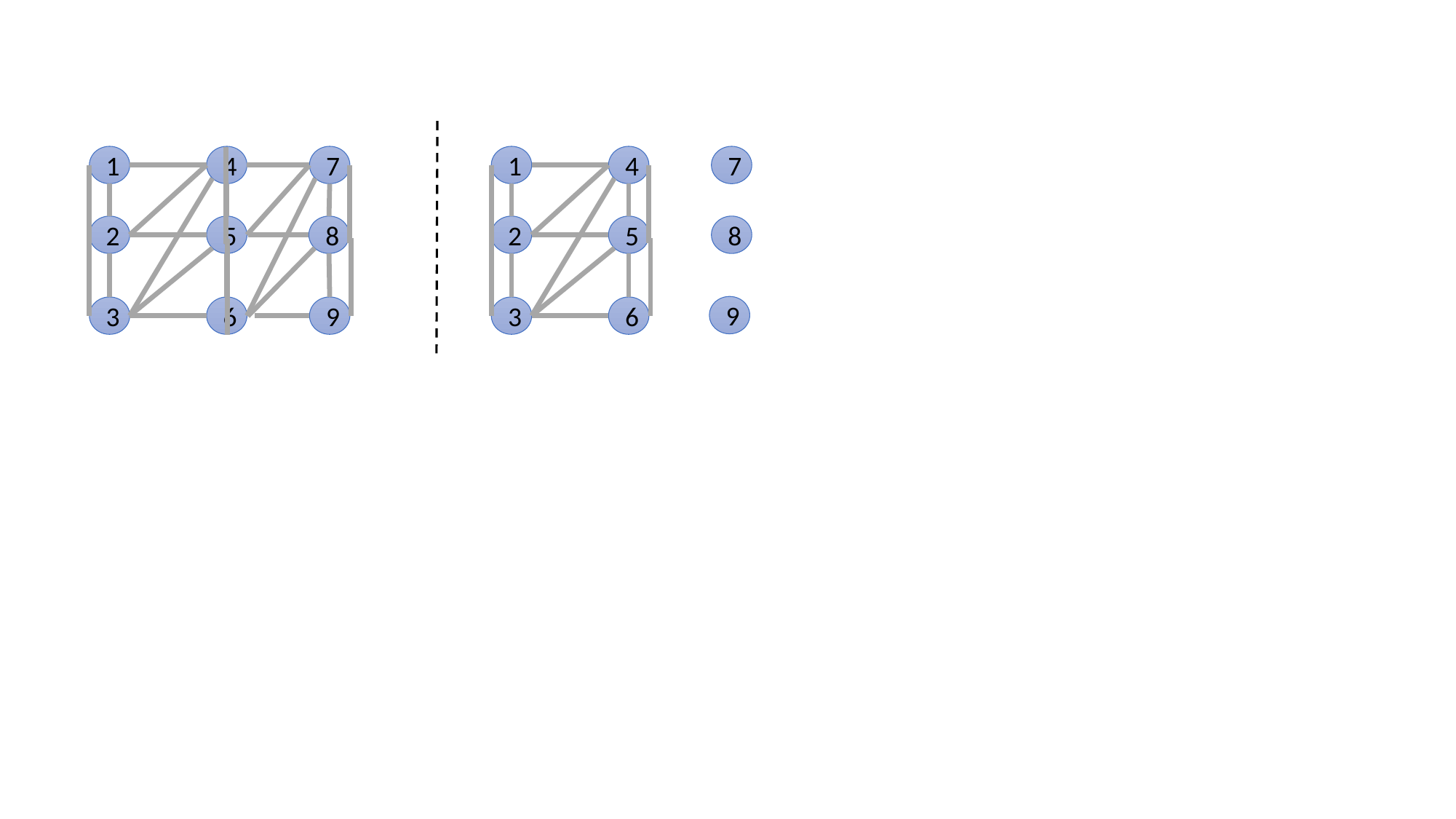

4
7
1
8
5
2
9
6
3
4
7
1
5
8
2
6
9
3